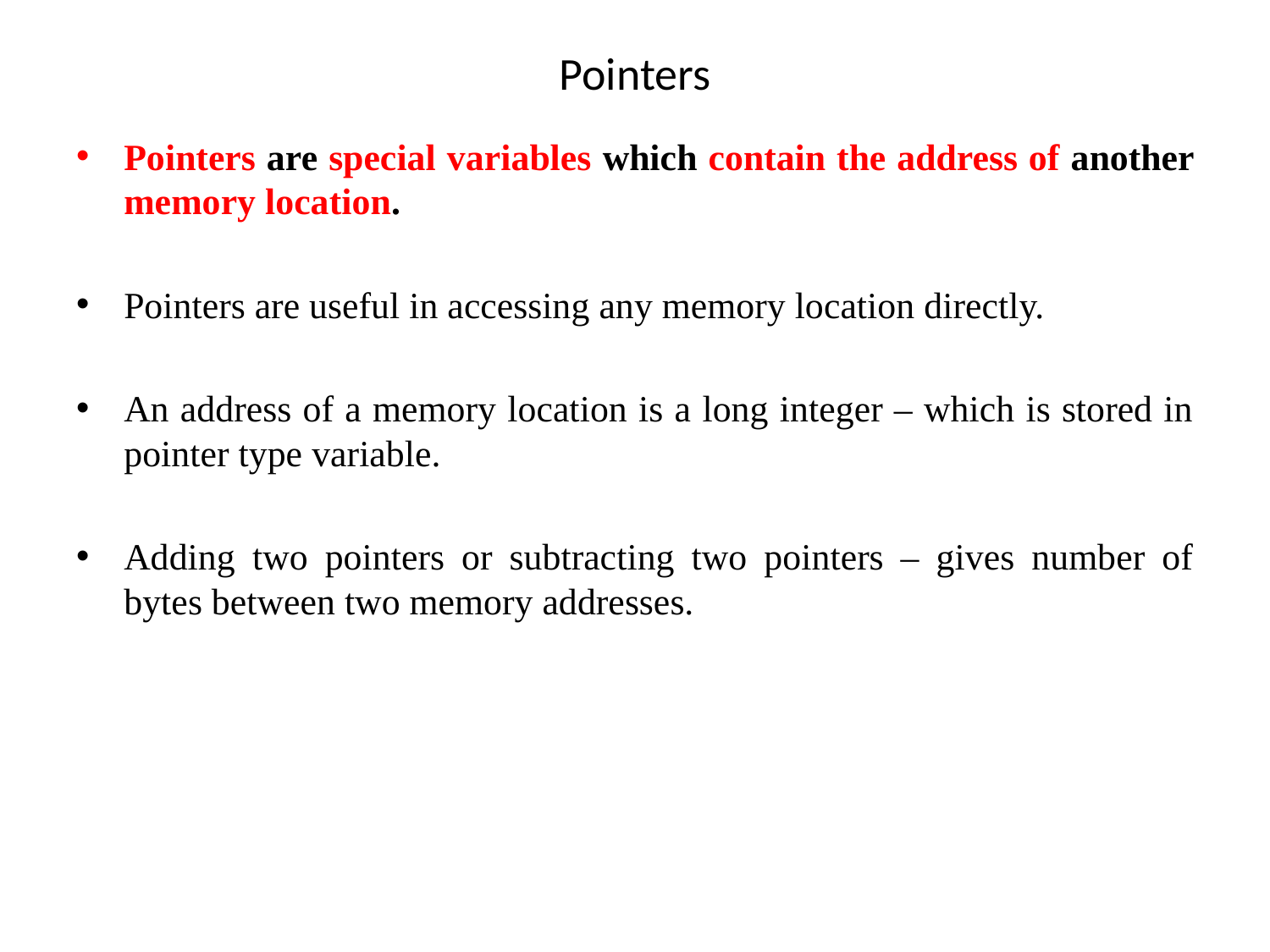

# Pointers
Pointers are special variables which contain the address of another memory location.

Pointers are useful in accessing any memory location directly.

An address of a memory location is a long integer – which is stored in pointer type variable.

Adding two pointers or subtracting two pointers – gives number of bytes between two memory addresses.